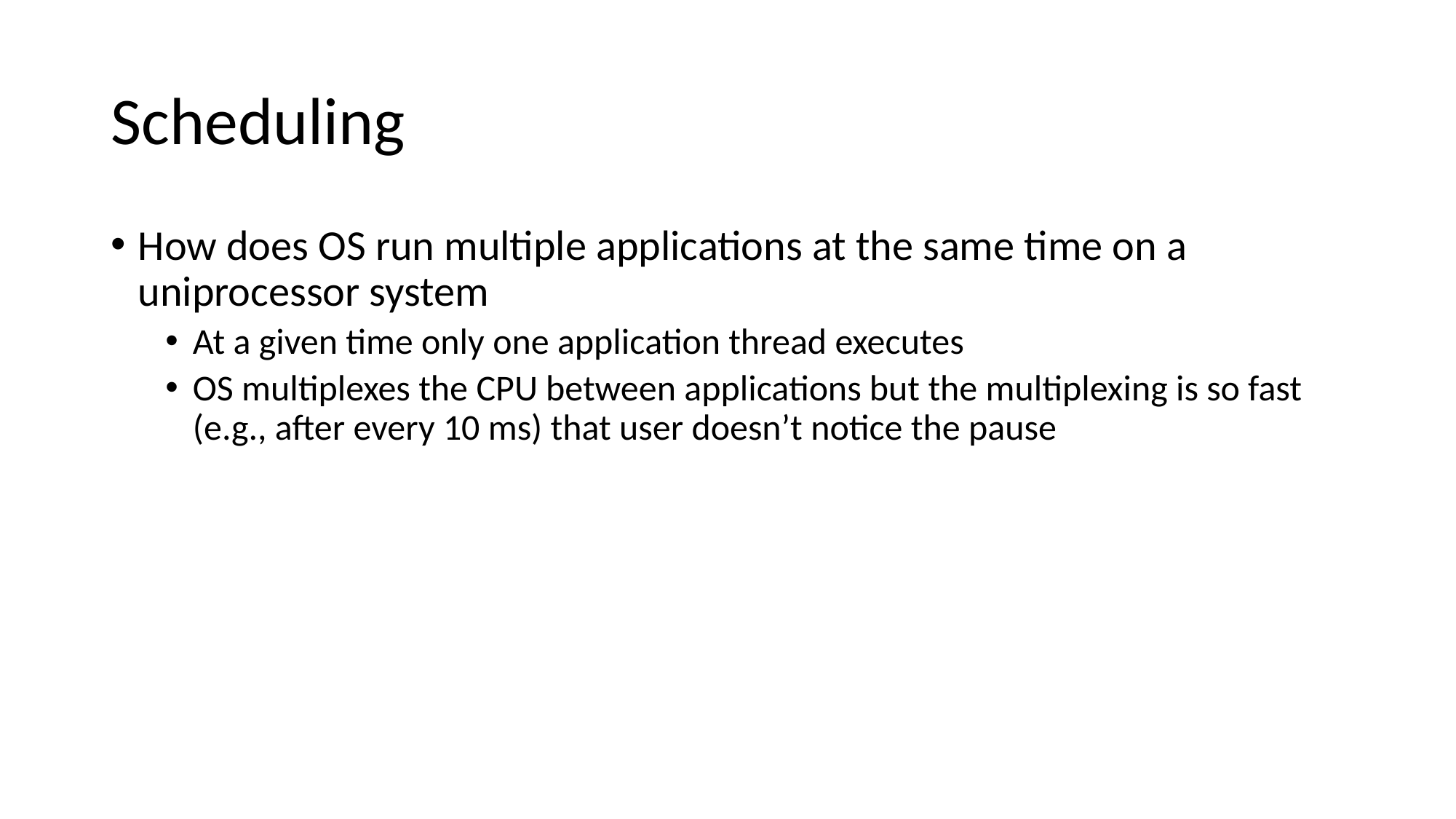

# Scheduling
How does OS run multiple applications at the same time on a uniprocessor system
At a given time only one application thread executes
OS multiplexes the CPU between applications but the multiplexing is so fast (e.g., after every 10 ms) that user doesn’t notice the pause